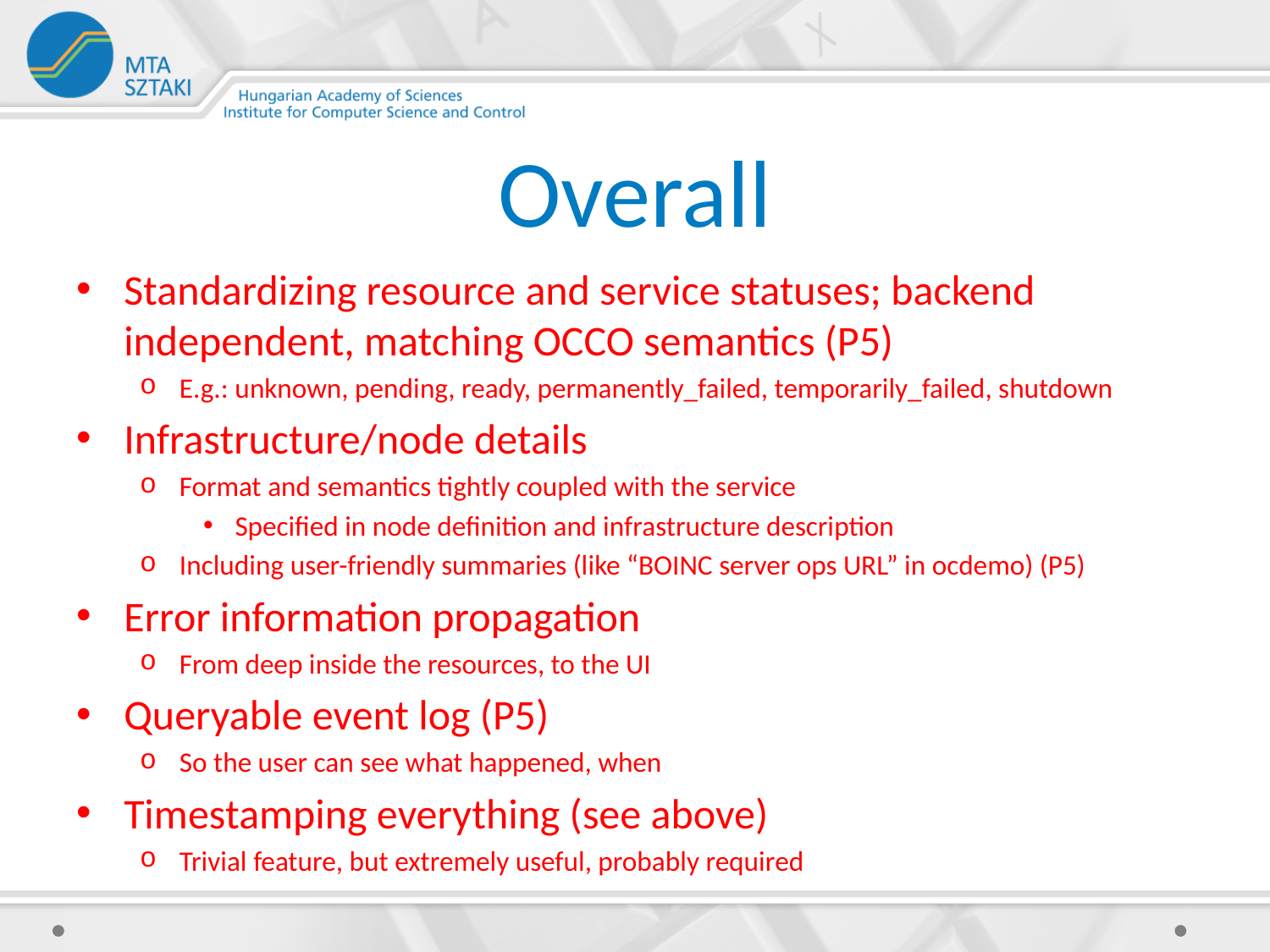

# Overall
Standardizing resource and service statuses; backend independent, matching OCCO semantics (P5)
E.g.: unknown, pending, ready, permanently_failed, temporarily_failed, shutdown
Infrastructure/node details
Format and semantics tightly coupled with the service
Specified in node definition and infrastructure description
Including user-friendly summaries (like “BOINC server ops URL” in ocdemo) (P5)
Error information propagation
From deep inside the resources, to the UI
Queryable event log (P5)
So the user can see what happened, when
Timestamping everything (see above)
Trivial feature, but extremely useful, probably required